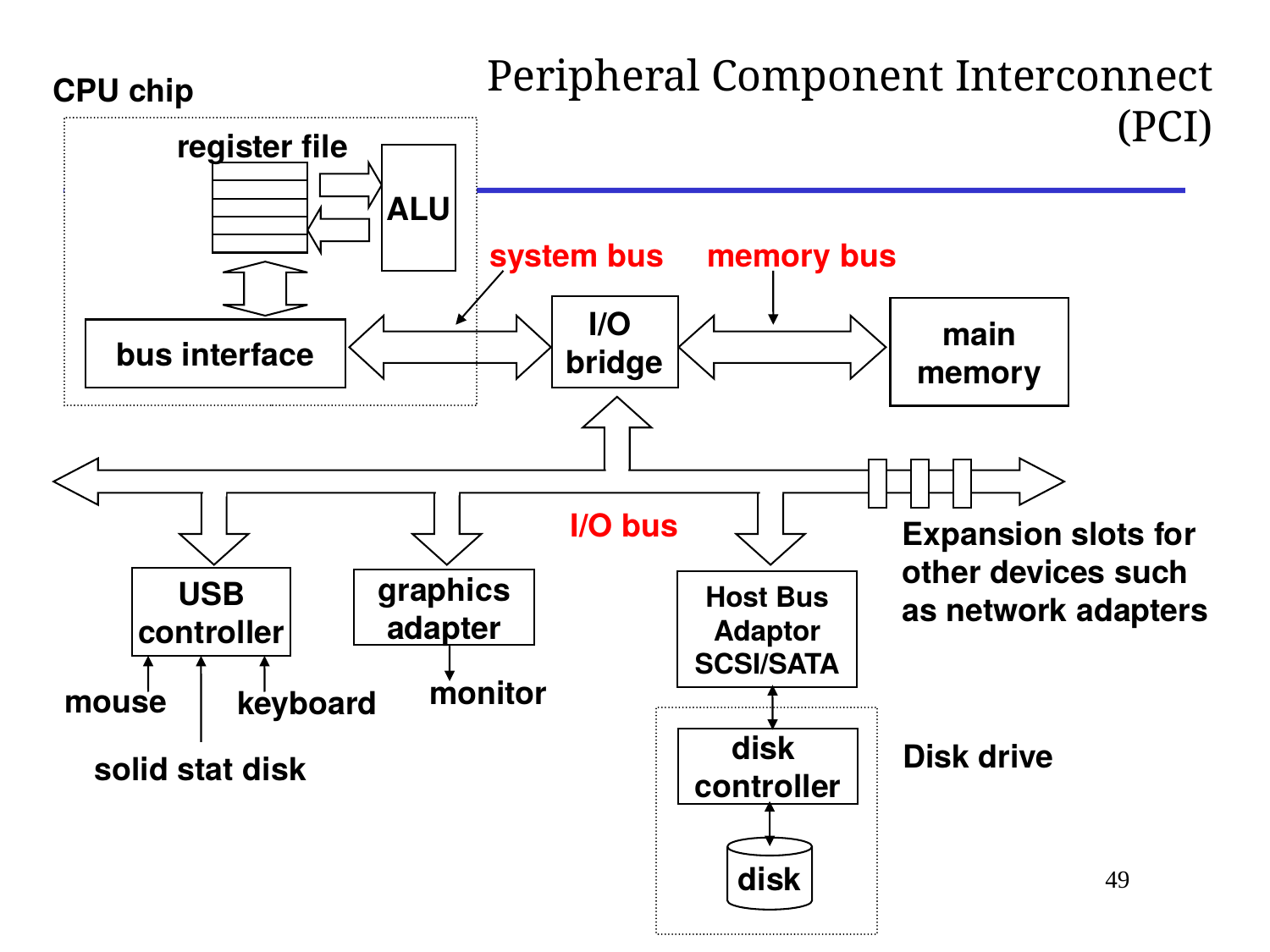

Peripheral Component Interconnect
(PCI)
CPU chip

register file
ALU

system bus
memory bus

I/O
bridge
main
memory

bus interface

I/O bus
Expansion slots for
other devices such
as network adapters
USB
controller
graphics
adapter

monitor
mouse
keyboard
disk
controller

disk
Host Bus
Adaptor
SCSI/SATA

Disk drive
solid stat disk
49